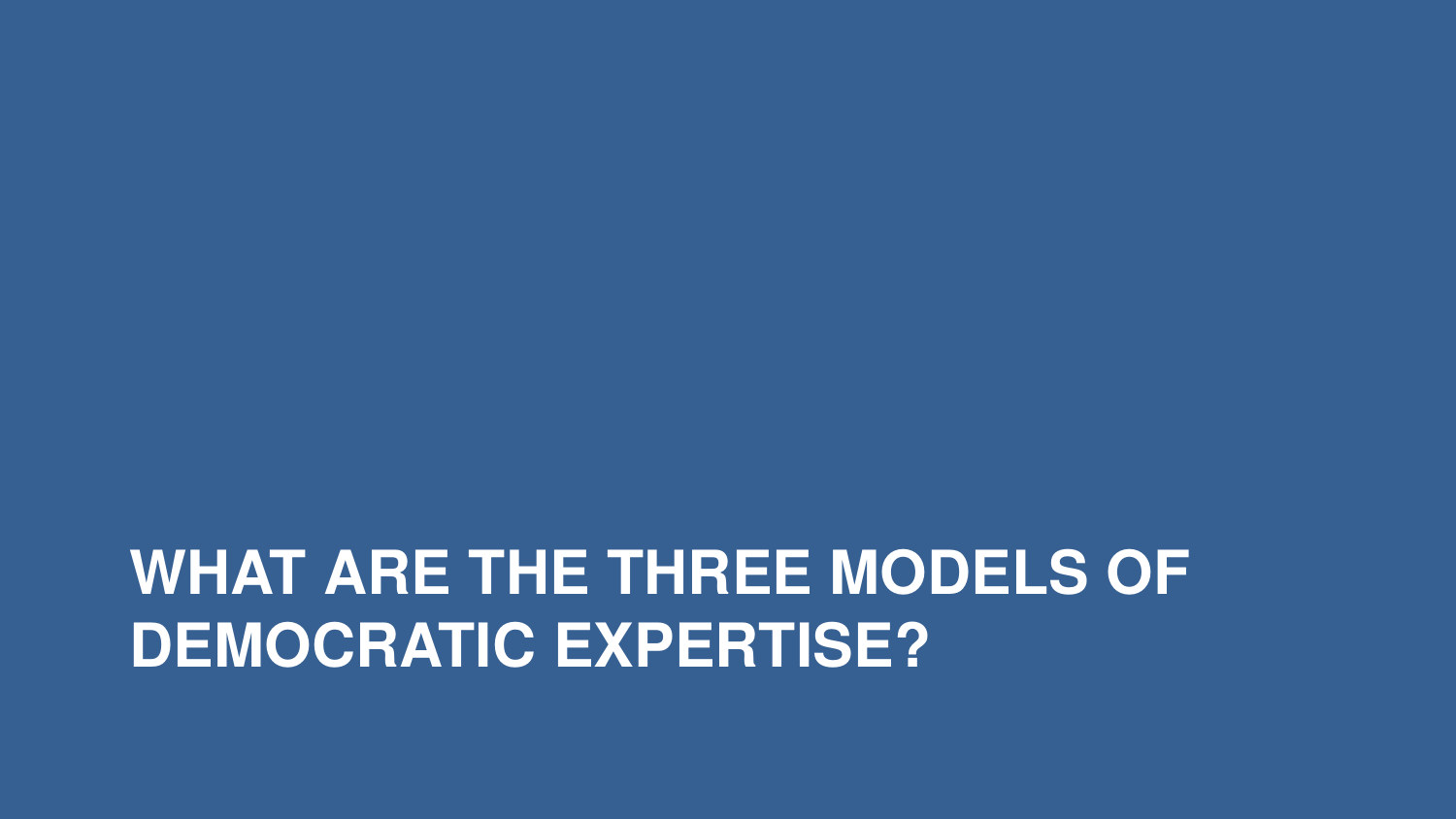

# What are the three models of democratic expertise?